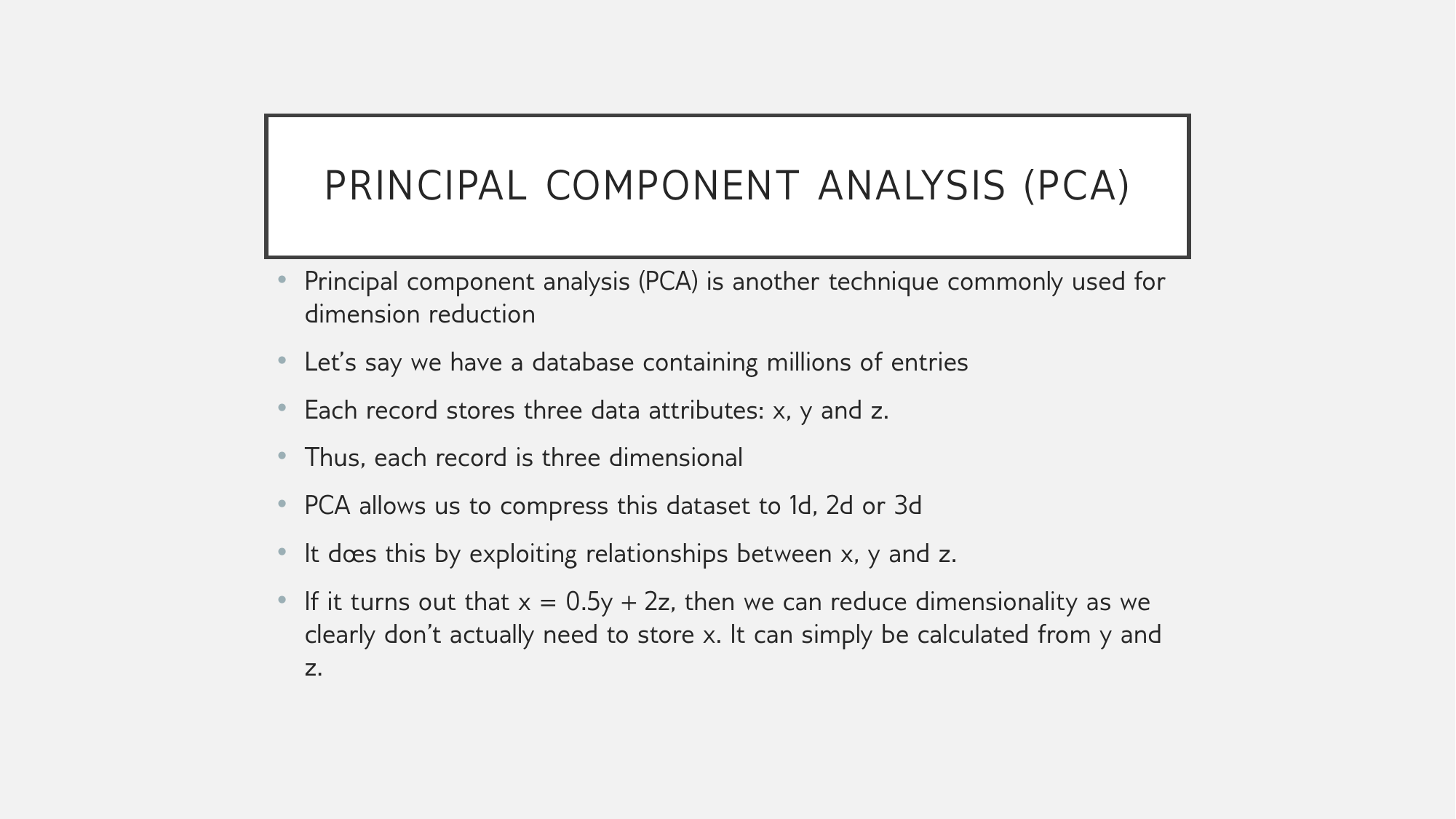

# Principal Component Analysis (PCA)
Principal component analysis (PCA) is another technique commonly used for dimension reduction
Let’s say we have a database containing millions of entries
Each record stores three data attributes: x, y and z.
Thus, each record is three dimensional
PCA allows us to compress this dataset to 1d, 2d or 3d
It does this by exploiting relationships between x, y and z.
If it turns out that x = 0.5y + 2z, then we can reduce dimensionality as we clearly don’t actually need to store x. It can simply be calculated from y and z.